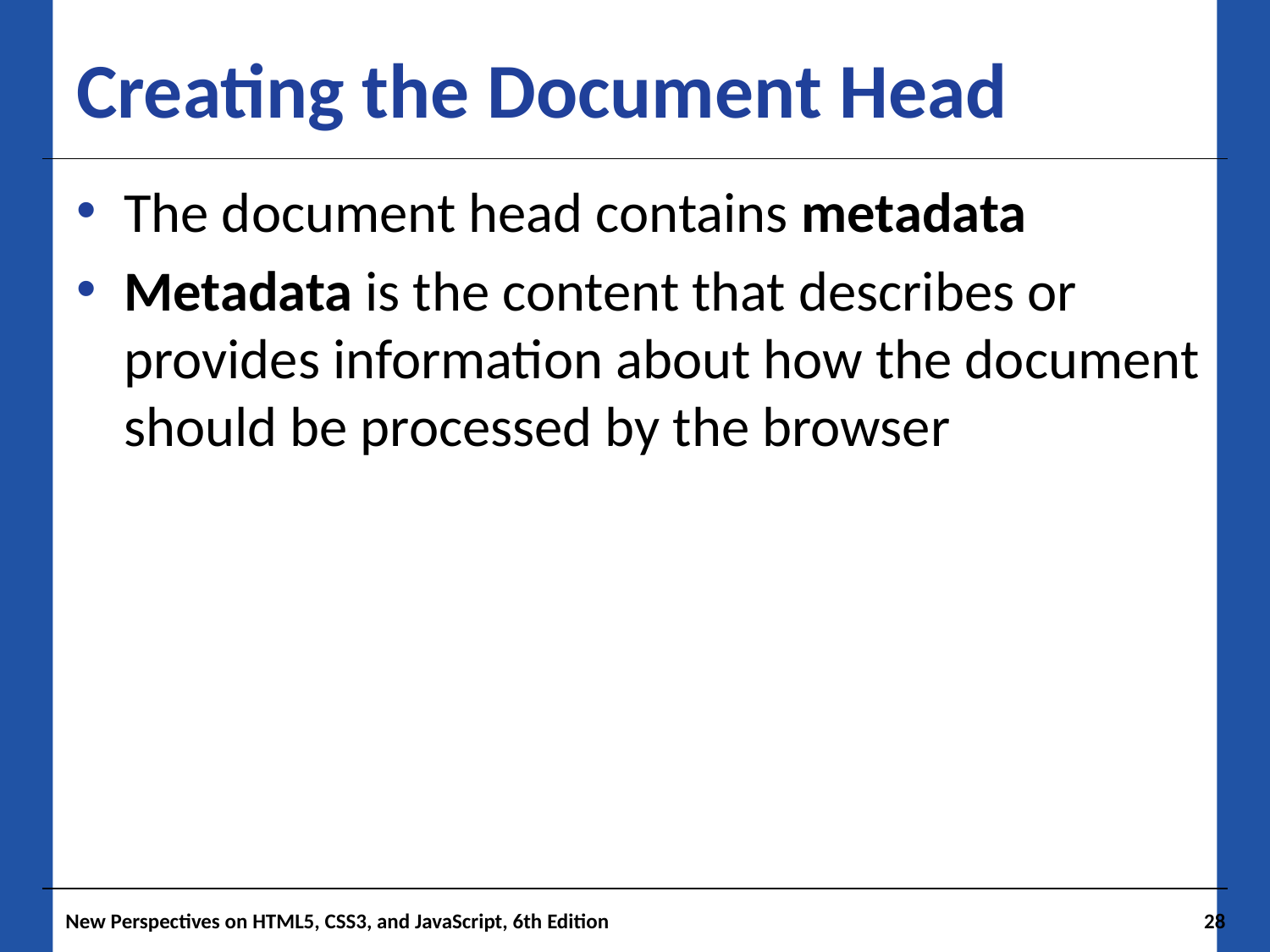

# Creating the Document Head
The document head contains metadata
Metadata is the content that describes or provides information about how the document should be processed by the browser
New Perspectives on HTML5, CSS3, and JavaScript, 6th Edition
28